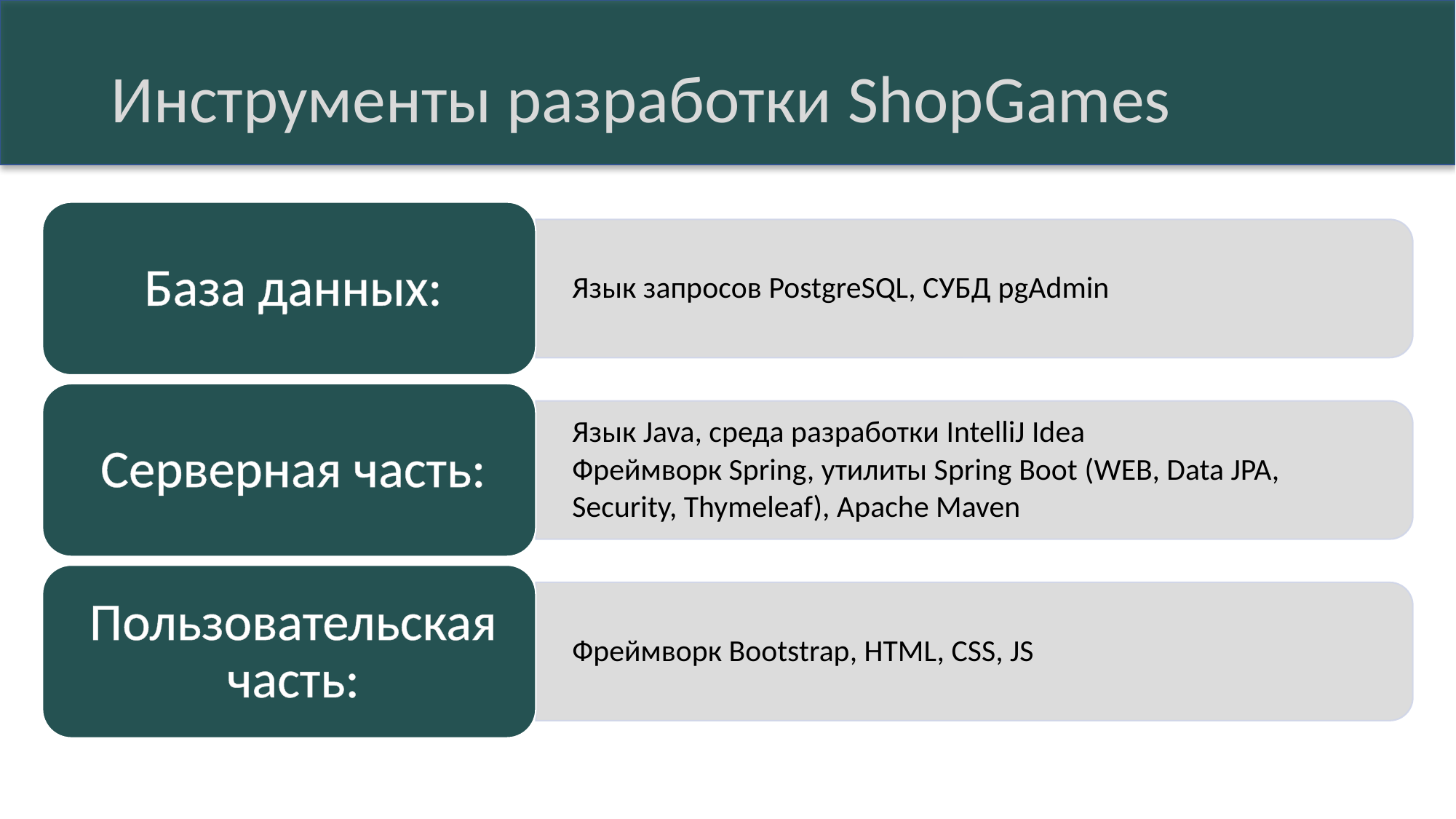

# Инструменты разработки ShopGames
	Язык запросов PostgreSQL, СУБД pgAdmin
База данных:
	Язык Java, среда разработки IntelliJ Idea
Фреймворк Spring, утилиты Spring Boot (WEB, Data JPA,
Security, Thymeleaf), Apache Maven
Серверная часть:
	Фреймворк Bootstrap, HTML, CSS, JS
Пользовательская часть: